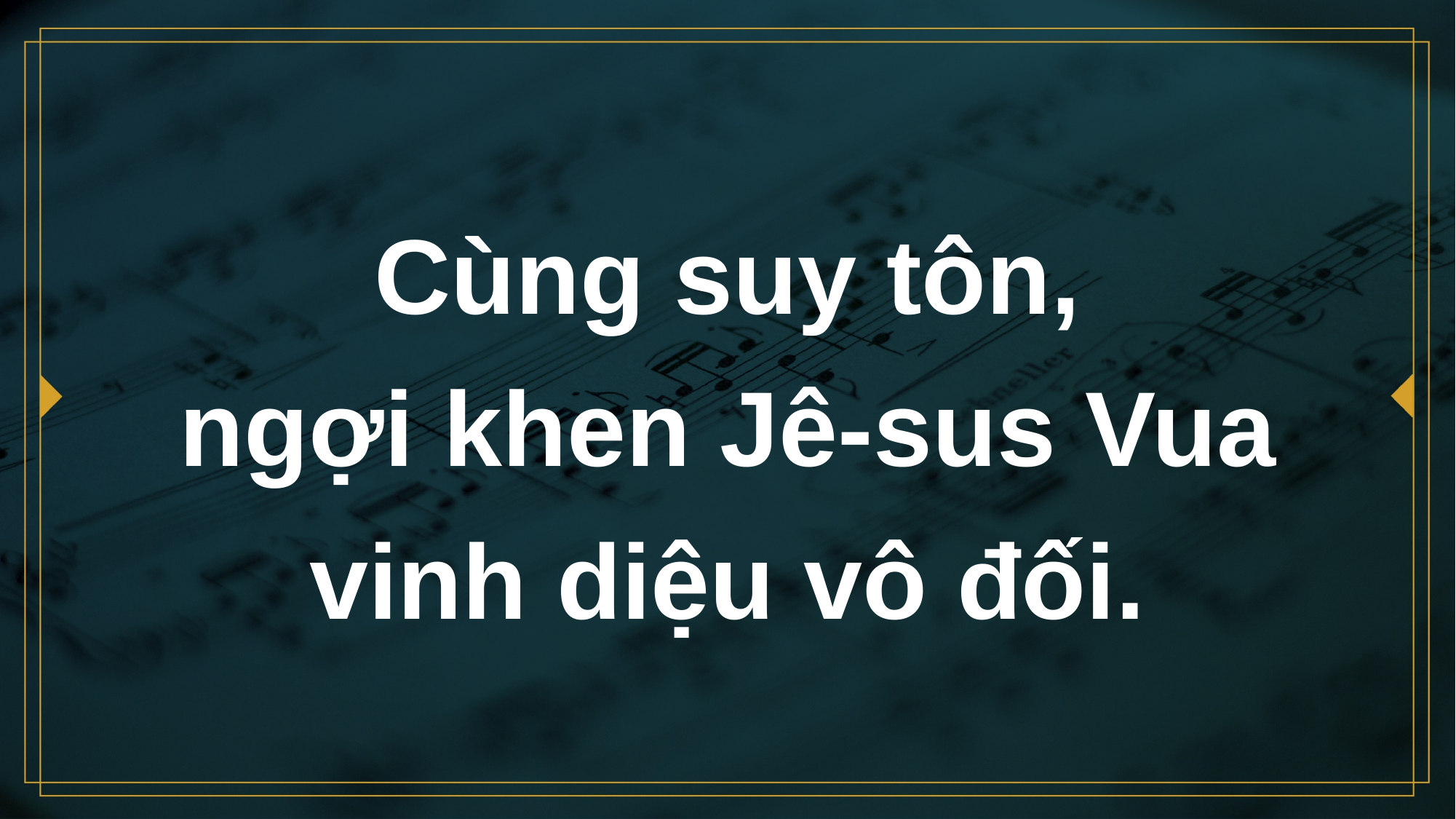

# Cùng suy tôn, ngợi khen Jê-sus Vua vinh diệu vô đối.